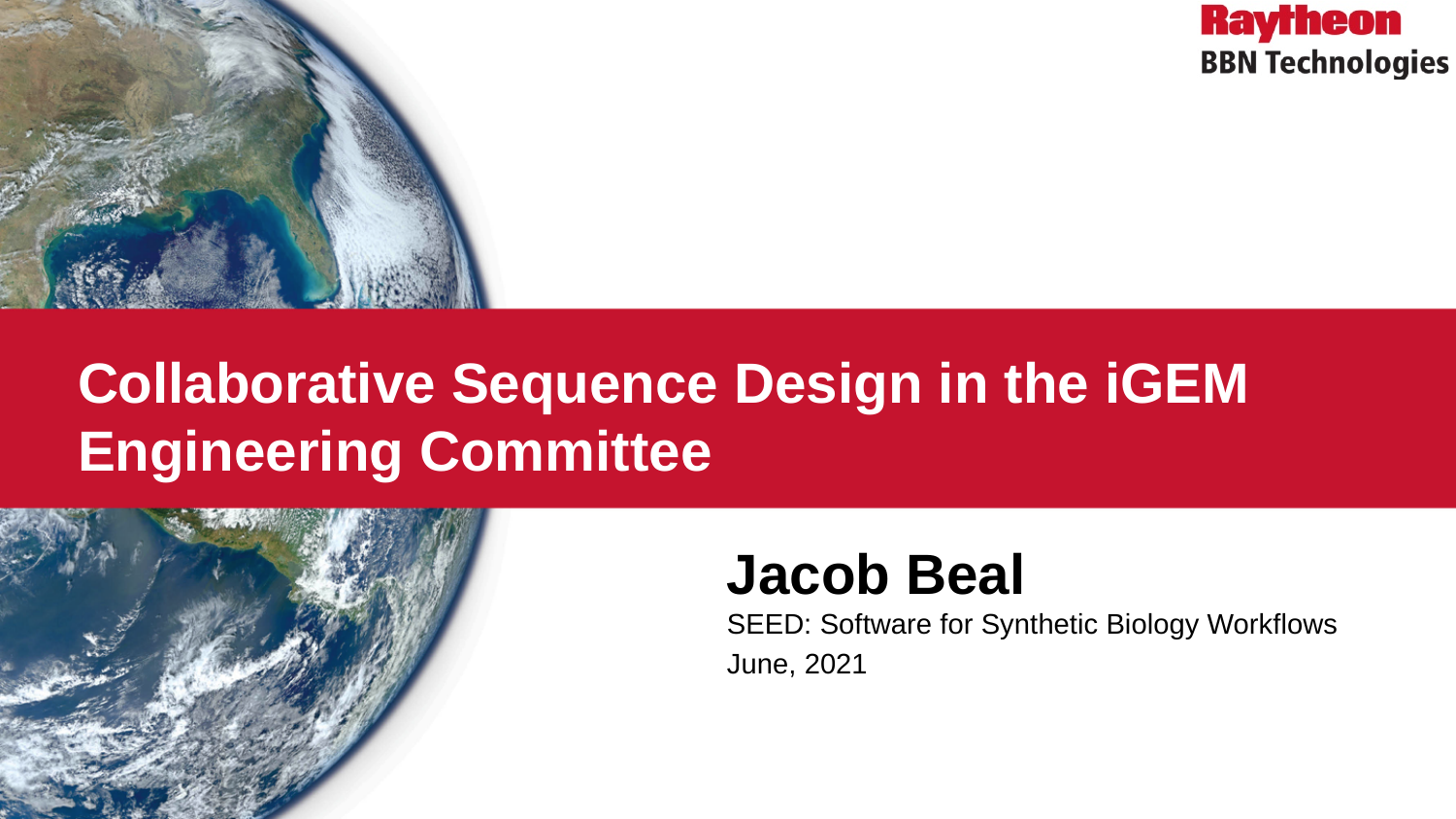

# Collaborative Sequence Design in the iGEM Engineering Committee
Jacob Beal
SEED: Software for Synthetic Biology Workflows
June, 2021